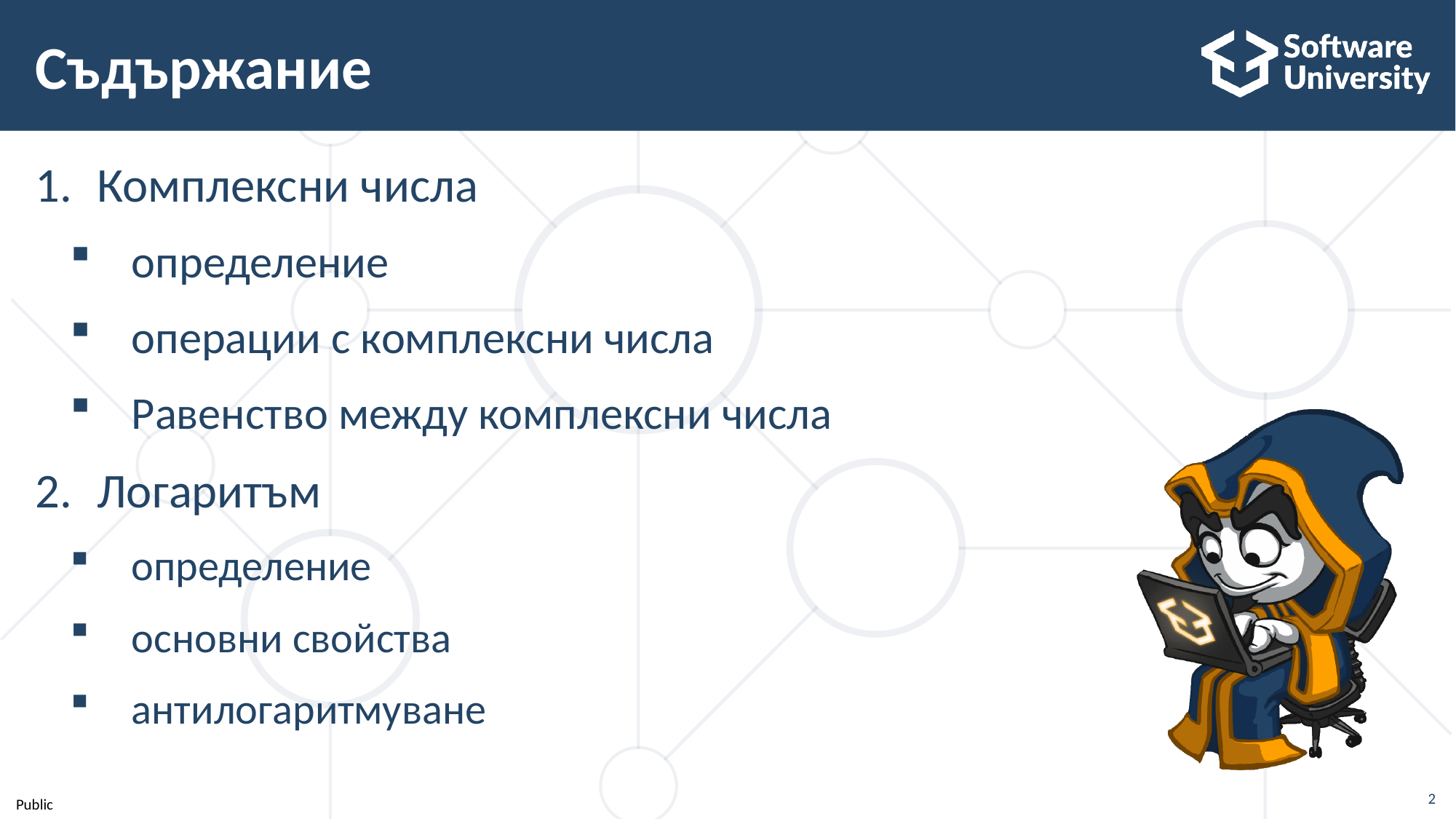

# Съдържание
Комплексни числа
определение
операции с комплексни числа
Равенство между комплексни числа
Логаритъм
определение
основни свойства
антилогаритмуване

2